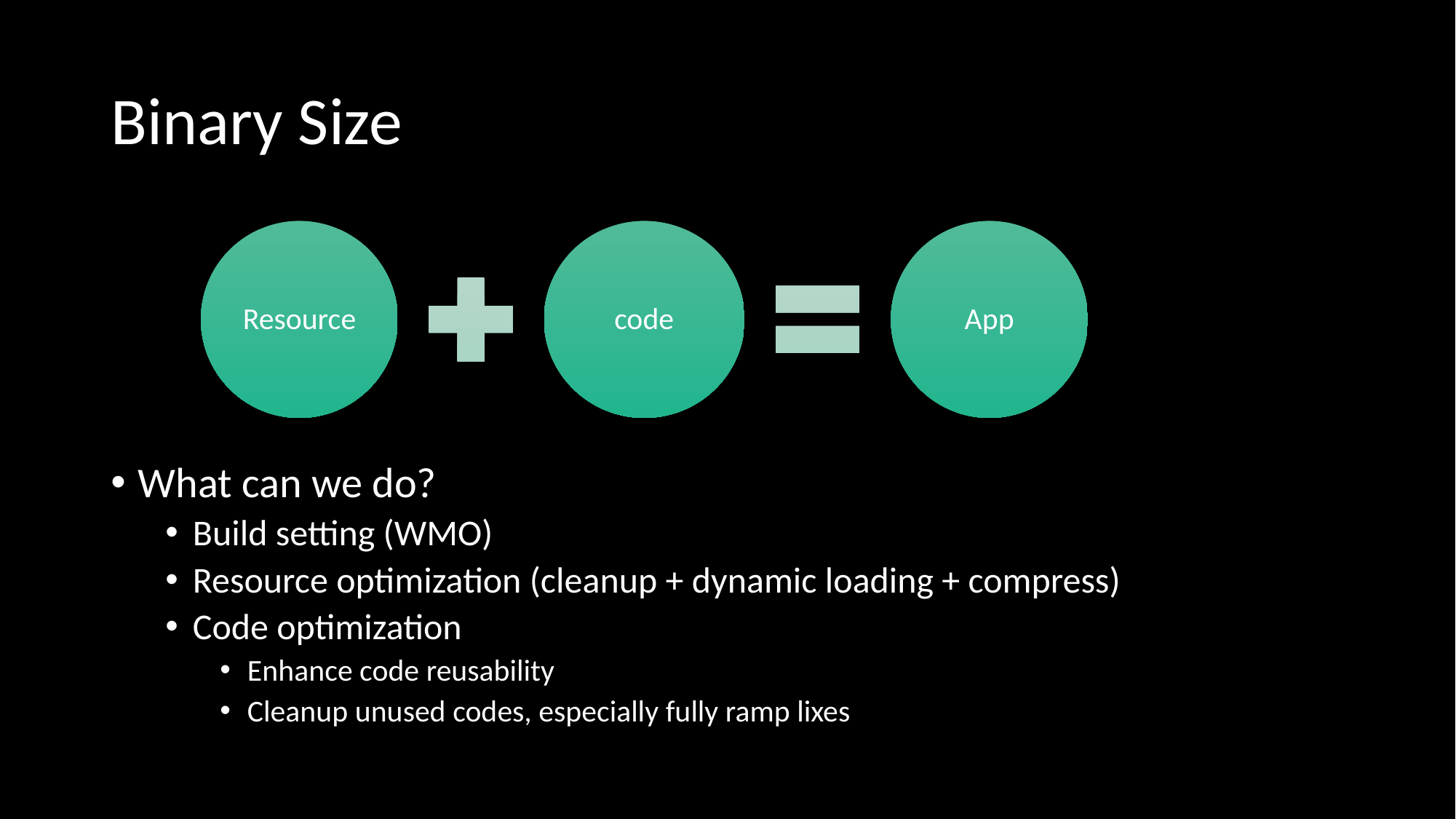

# Binary Size
Resource

code

App
What can we do?
Build setting (WMO)
Resource optimization (cleanup + dynamic loading + compress)
Code optimization
Enhance code reusability
Cleanup unused codes, especially fully ramp lixes